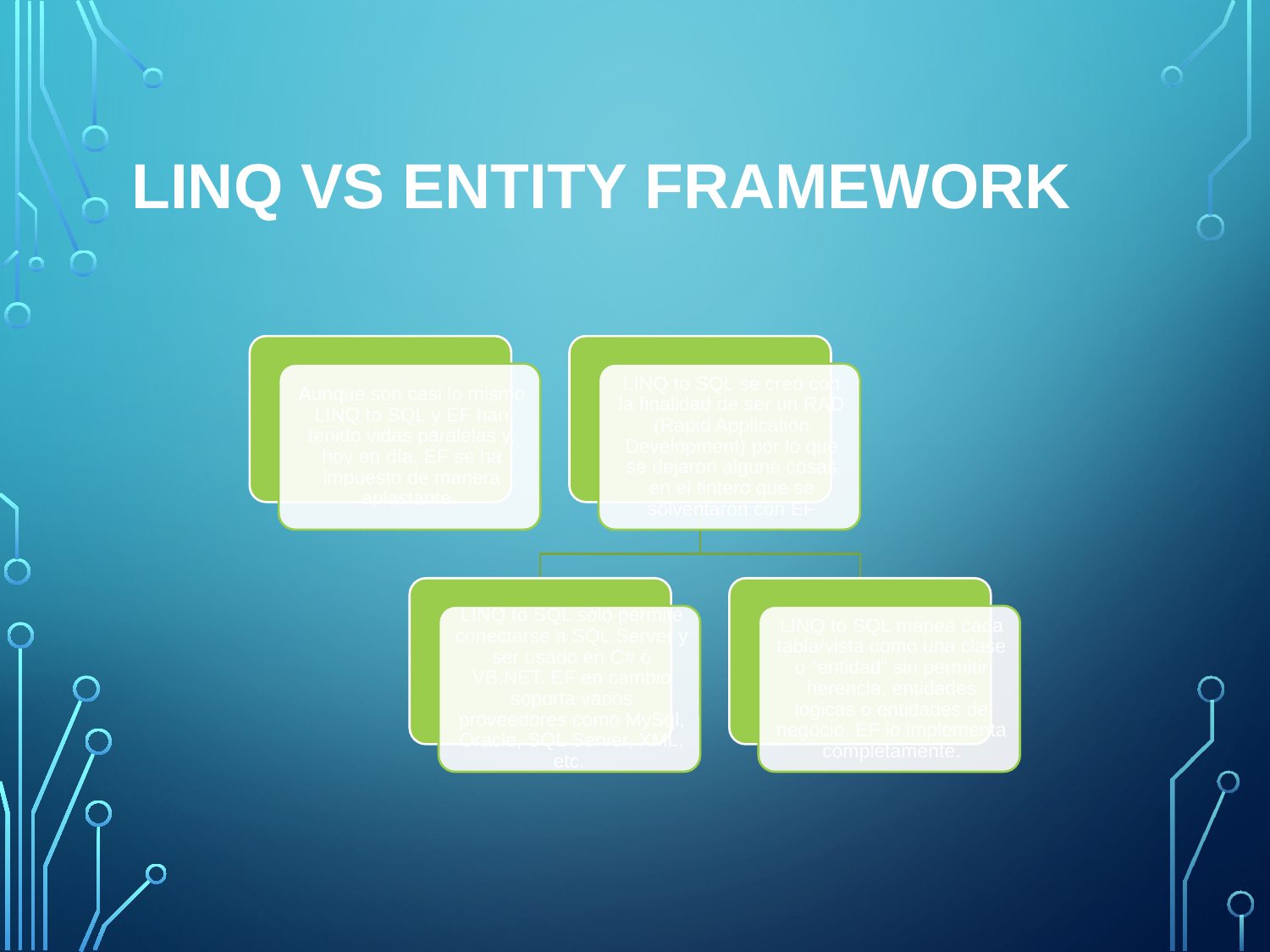

Linq vs Entity Framework
Aunque son casi lo mismo LINQ to SQL y EF han tenido vidas paralelas y, hoy en día, EF se ha impuesto de manera aplastante.
LINQ to SQL se creó con la finalidad de ser un RAD (Rapid Application Development) por lo que se dejaron alguna cosas en el tintero que se solventaron con EF
LINQ to SQL sólo permite conectarse a SQL Server y ser usado en C# o VB.NET. EF en cambio soporta varios proveedores como MySql, Oracle, SQL Server, XML, etc.
LINQ to SQL mapea cada tabla/vista como una clase o “entidad” sin permitir herencia, entidades lógicas o entidades de negocio. EF lo implementa completamente.